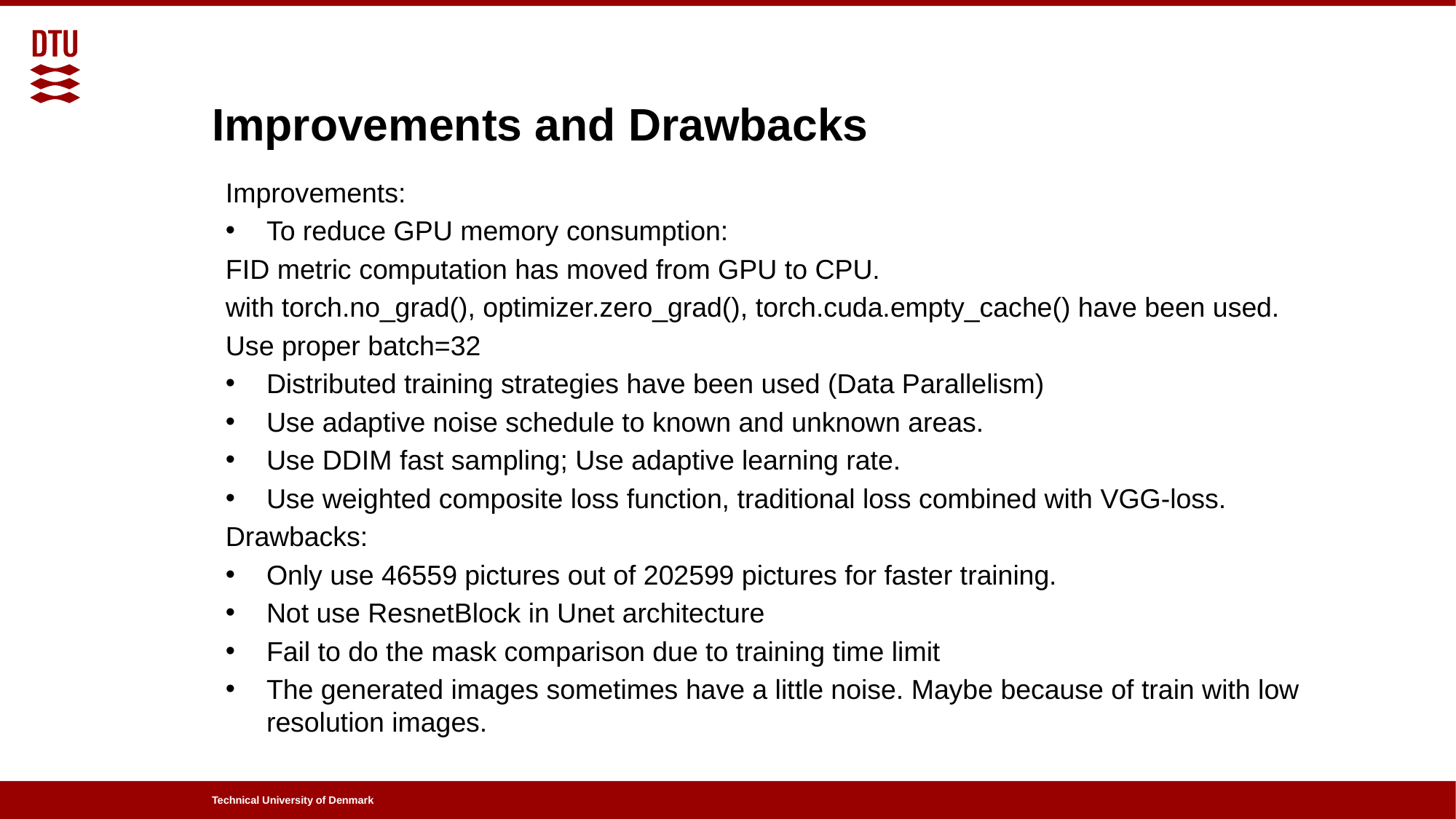

# Improvements and Drawbacks
Improvements:
To reduce GPU memory consumption:
FID metric computation has moved from GPU to CPU.
with torch.no_grad(), optimizer.zero_grad(), torch.cuda.empty_cache() have been used.
Use proper batch=32
Distributed training strategies have been used (Data Parallelism)
Use adaptive noise schedule to known and unknown areas.
Use DDIM fast sampling; Use adaptive learning rate.
Use weighted composite loss function, traditional loss combined with VGG-loss.
Drawbacks:
Only use 46559 pictures out of 202599 pictures for faster training.
Not use ResnetBlock in Unet architecture
Fail to do the mask comparison due to training time limit
The generated images sometimes have a little noise. Maybe because of train with low resolution images.
18